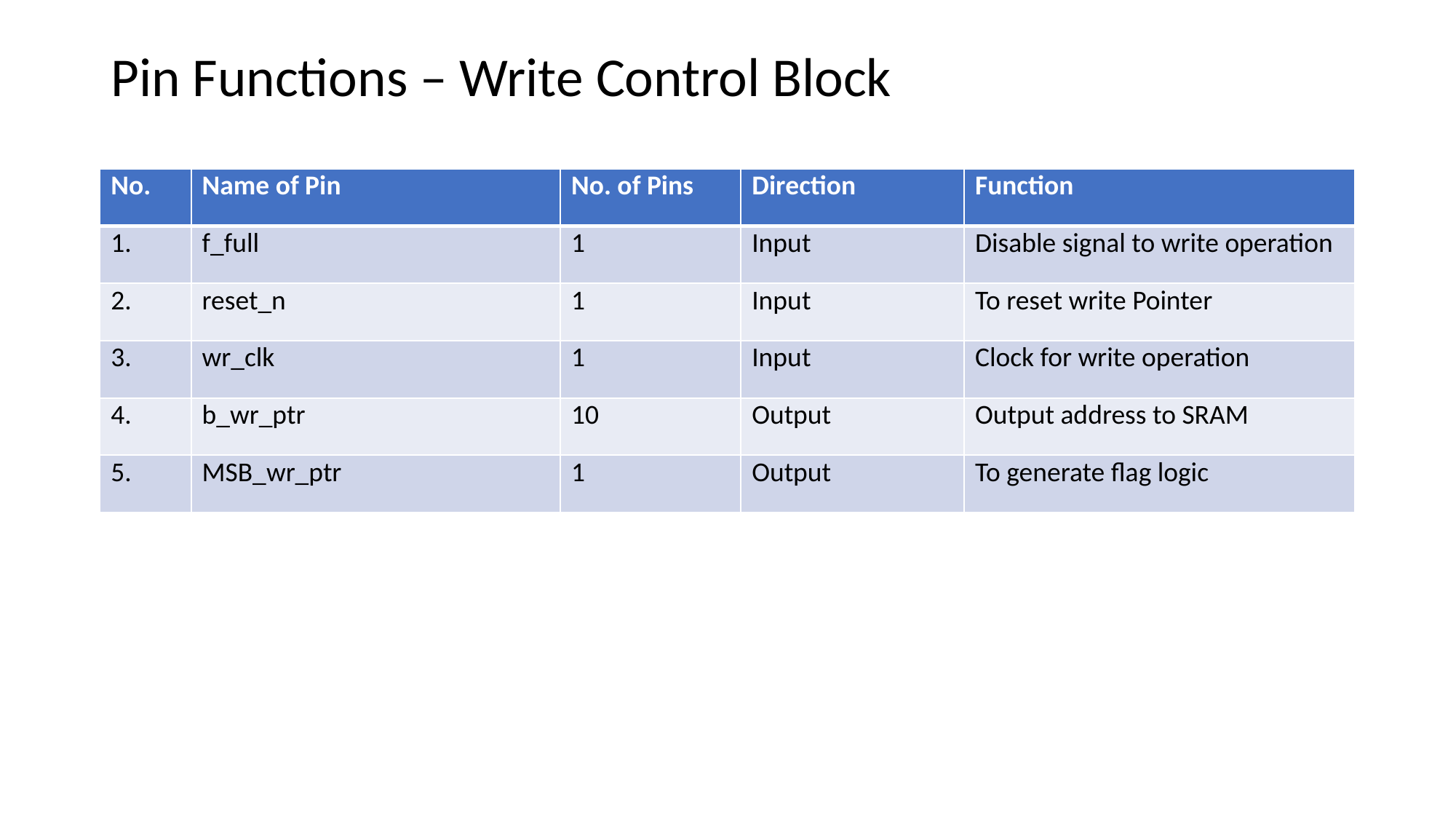

# Pin Functions – Write Control Block
| No. | Name of Pin | No. of Pins | Direction | Function |
| --- | --- | --- | --- | --- |
| 1. | f\_full | 1 | Input | Disable signal to write operation |
| 2. | reset\_n | 1 | Input | To reset write Pointer |
| 3. | wr\_clk | 1 | Input | Clock for write operation |
| 4. | b\_wr\_ptr | 10 | Output | Output address to SRAM |
| 5. | MSB\_wr\_ptr | 1 | Output | To generate flag logic |